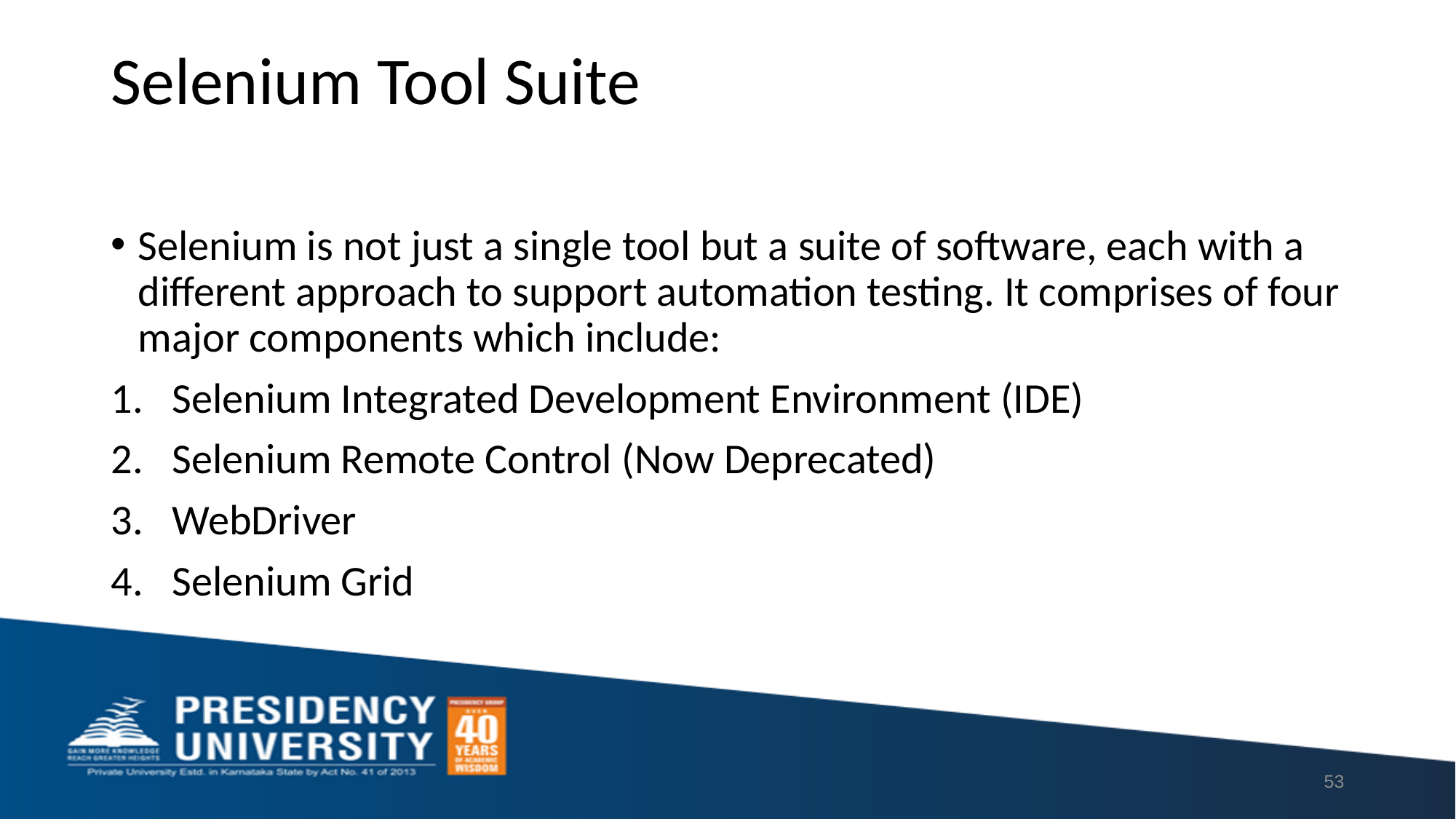

# Selenium Tool Suite
Selenium is not just a single tool but a suite of software, each with a different approach to support automation testing. It comprises of four major components which include:
Selenium Integrated Development Environment (IDE)
Selenium Remote Control (Now Deprecated)
WebDriver
Selenium Grid

53